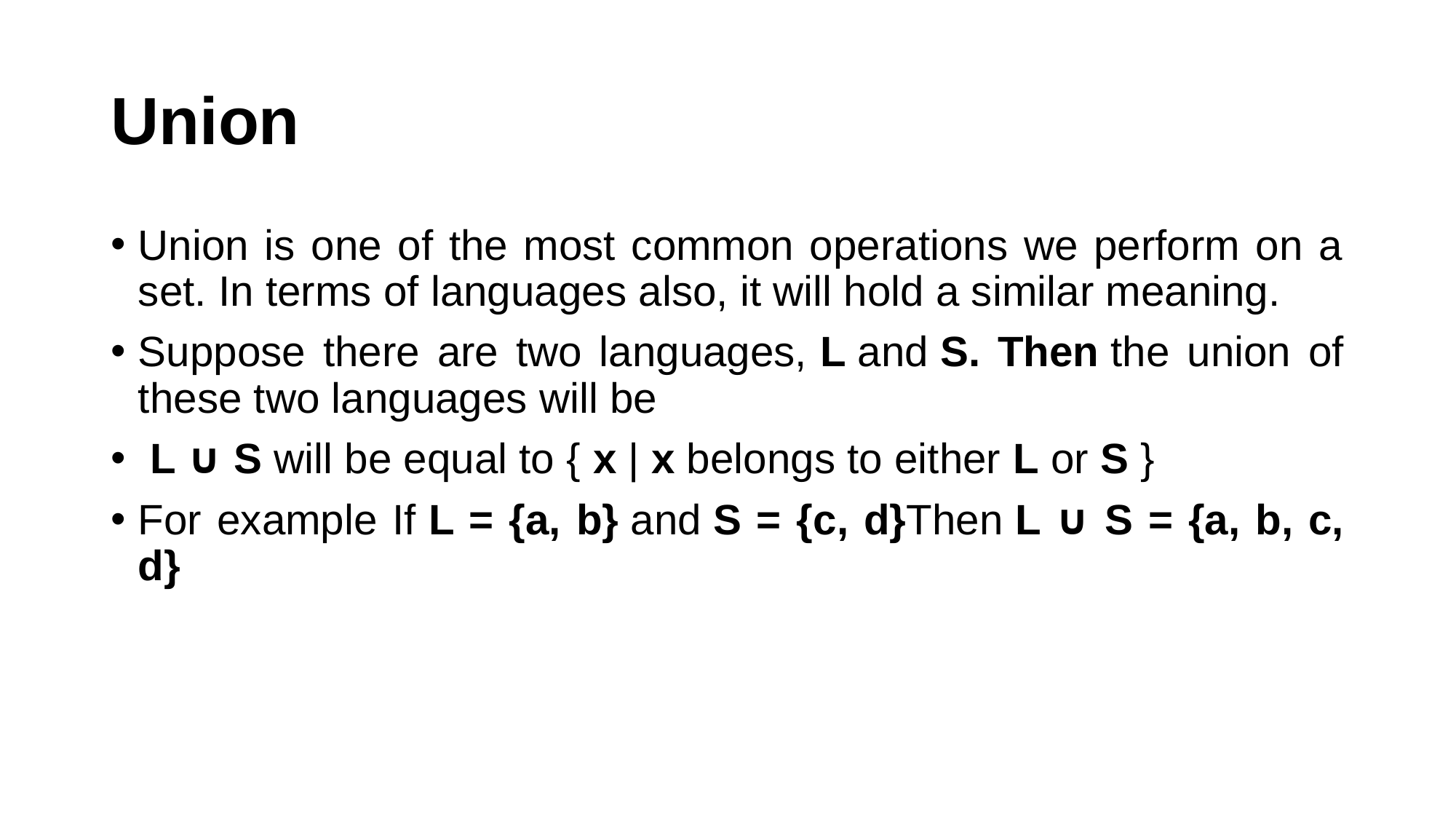

# Union
Union is one of the most common operations we perform on a set. In terms of languages also, it will hold a similar meaning.
Suppose there are two languages, L and S. Then the union of these two languages will be
 L ∪ S will be equal to { x | x belongs to either L or S }
For example If L = {a, b} and S = {c, d}Then L ∪ S = {a, b, c, d}